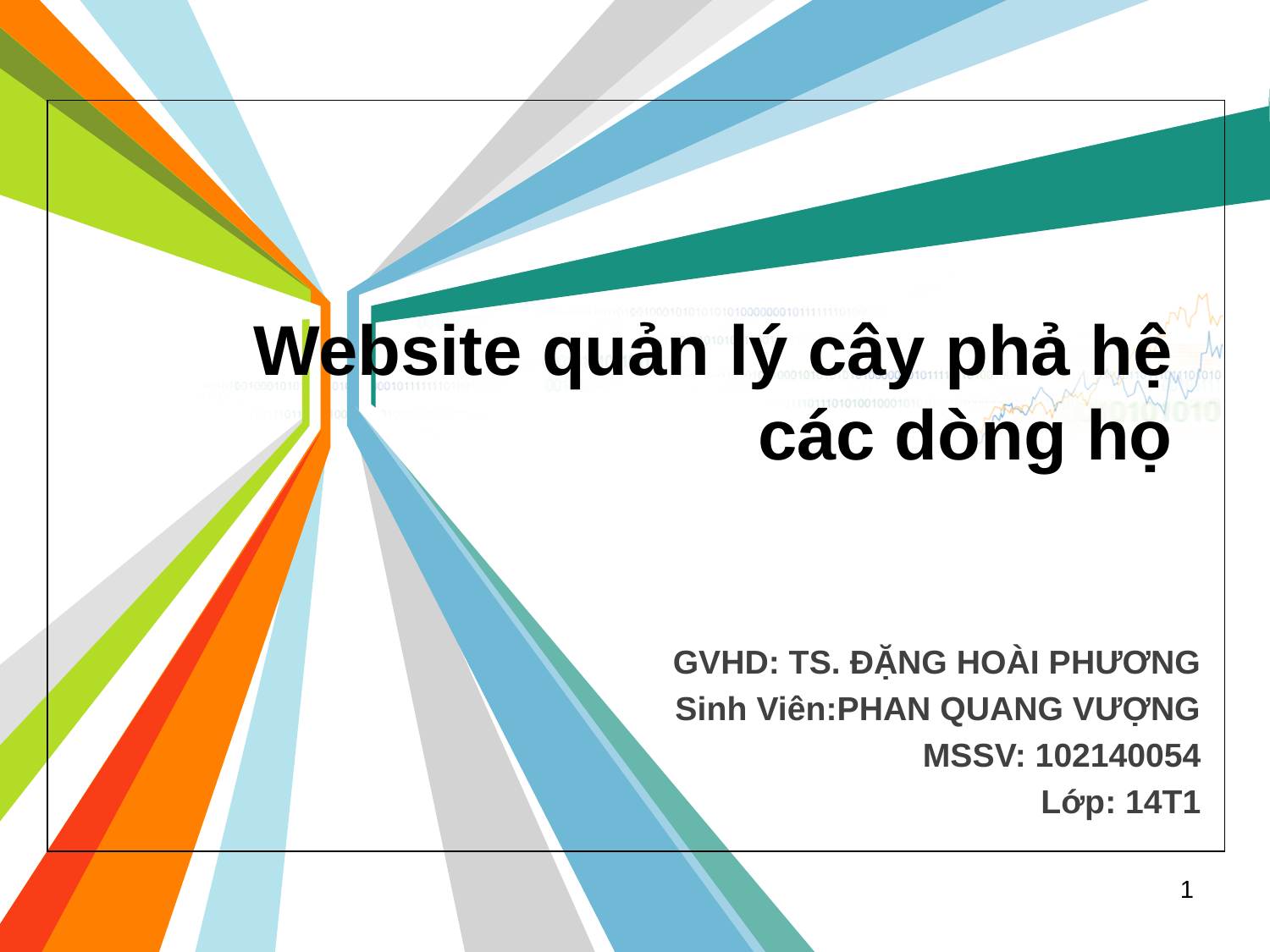

# Website quản lý cây phả hệ các dòng họ
GVHD: TS. ĐẶNG HOÀI PHƯƠNG
Sinh Viên:PHAN QUANG VƯỢNG
MSSV: 102140054
Lớp: 14T1
1